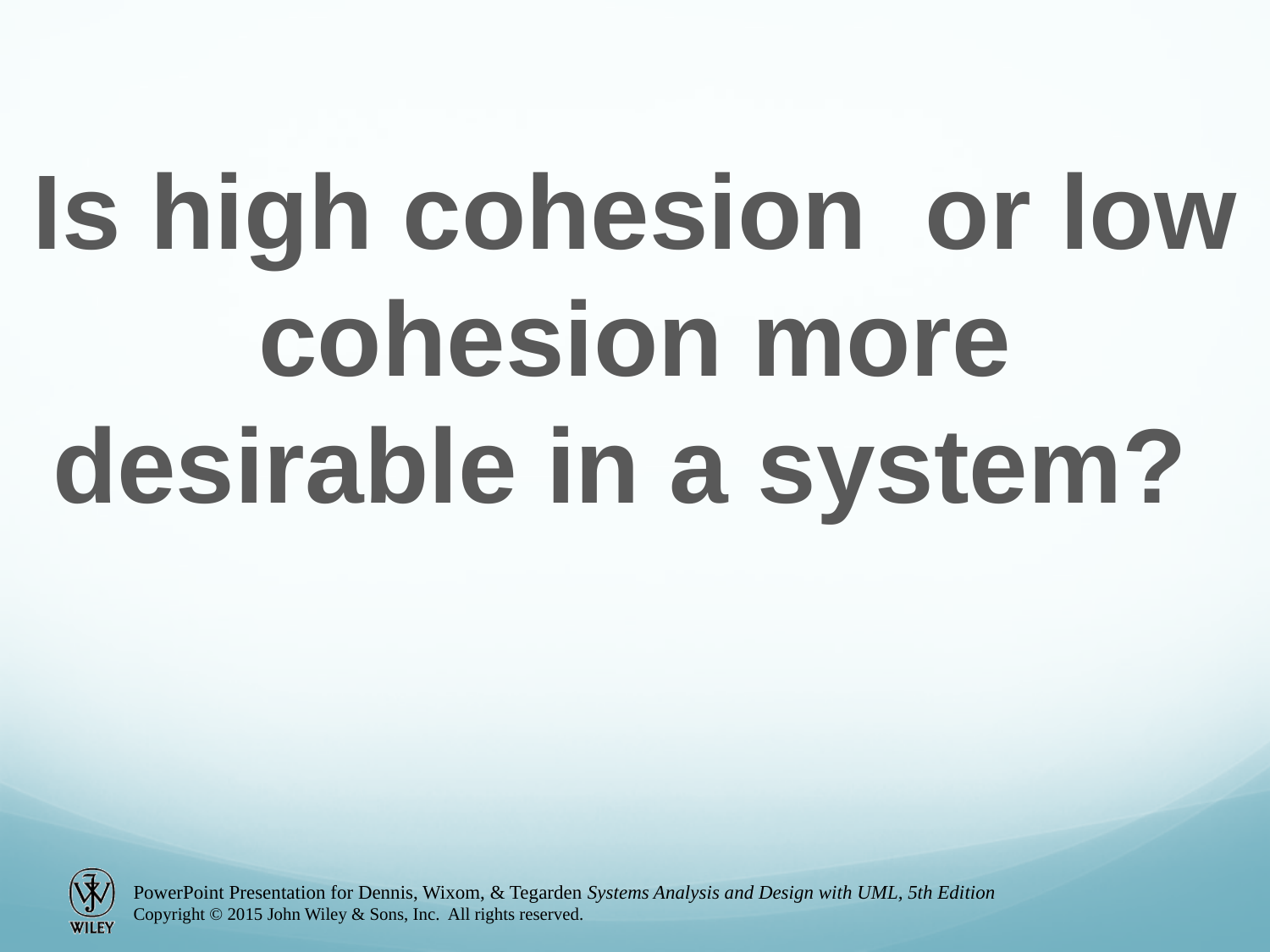

Is high cohesion  or low cohesion more desirable in a system?